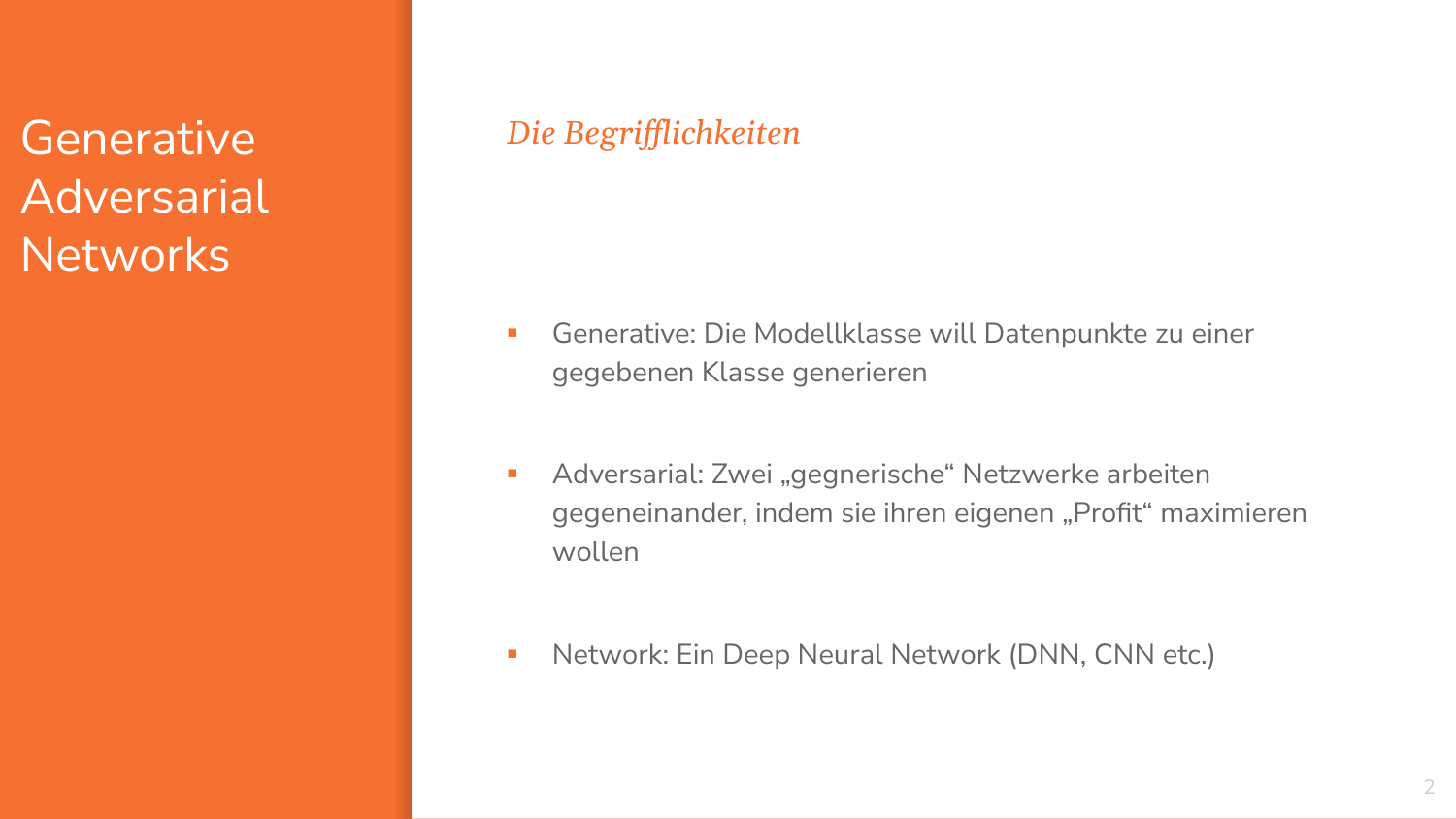

# Generative Adversarial Networks
Die Begrifflichkeiten
Generative: Die Modellklasse will Datenpunkte zu einer gegebenen Klasse generieren

Adversarial: Zwei „gegnerische“ Netzwerke arbeiten gegeneinander, indem sie ihren eigenen „Profit“ maximieren wollen

Network: Ein Deep Neural Network (DNN, CNN etc.)

2